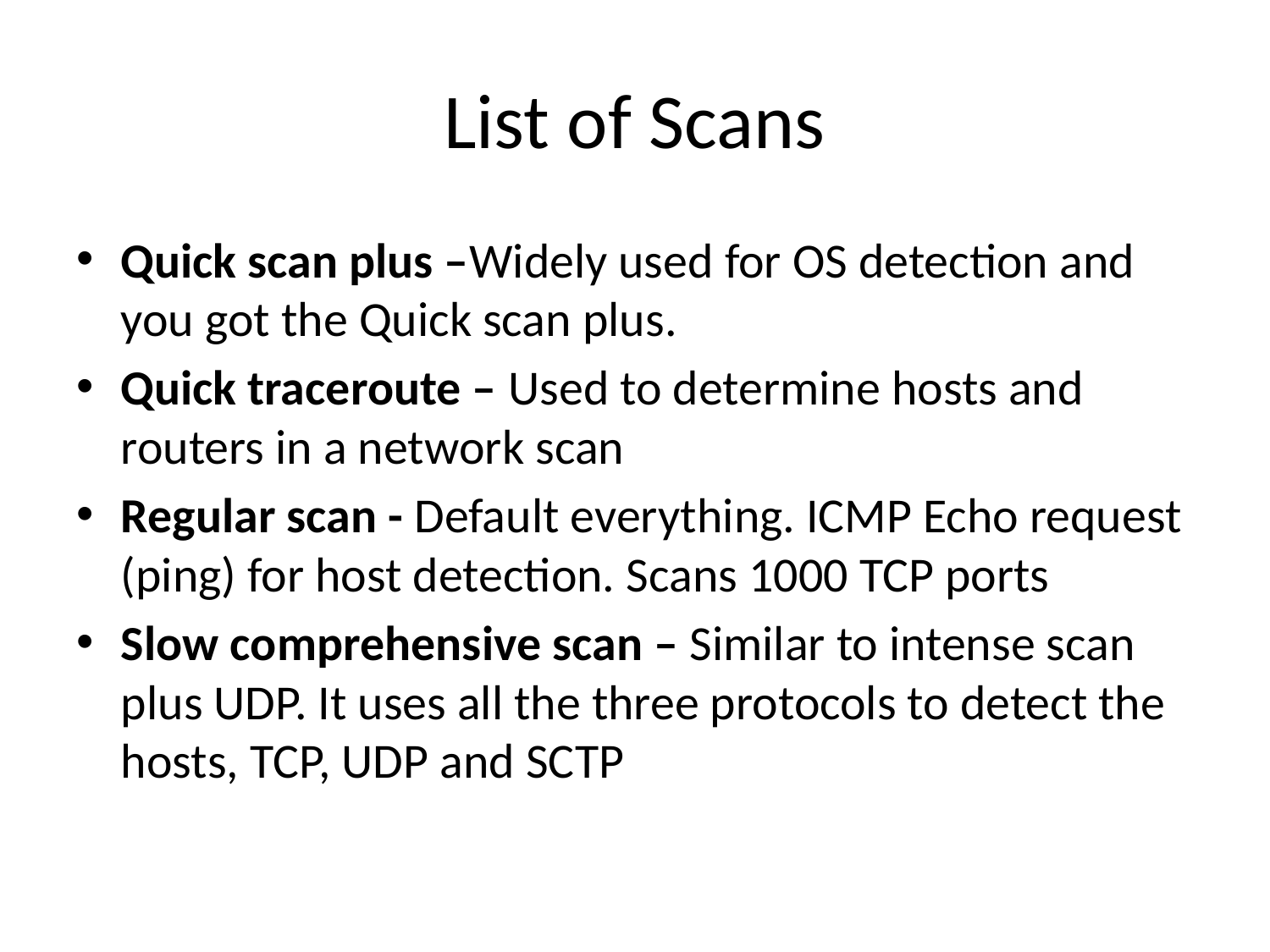

# List of Scans
Quick scan plus –Widely used for OS detection and you got the Quick scan plus.
Quick traceroute – Used to determine hosts and routers in a network scan
Regular scan - Default everything. ICMP Echo request (ping) for host detection. Scans 1000 TCP ports
Slow comprehensive scan – Similar to intense scan plus UDP. It uses all the three protocols to detect the hosts, TCP, UDP and SCTP